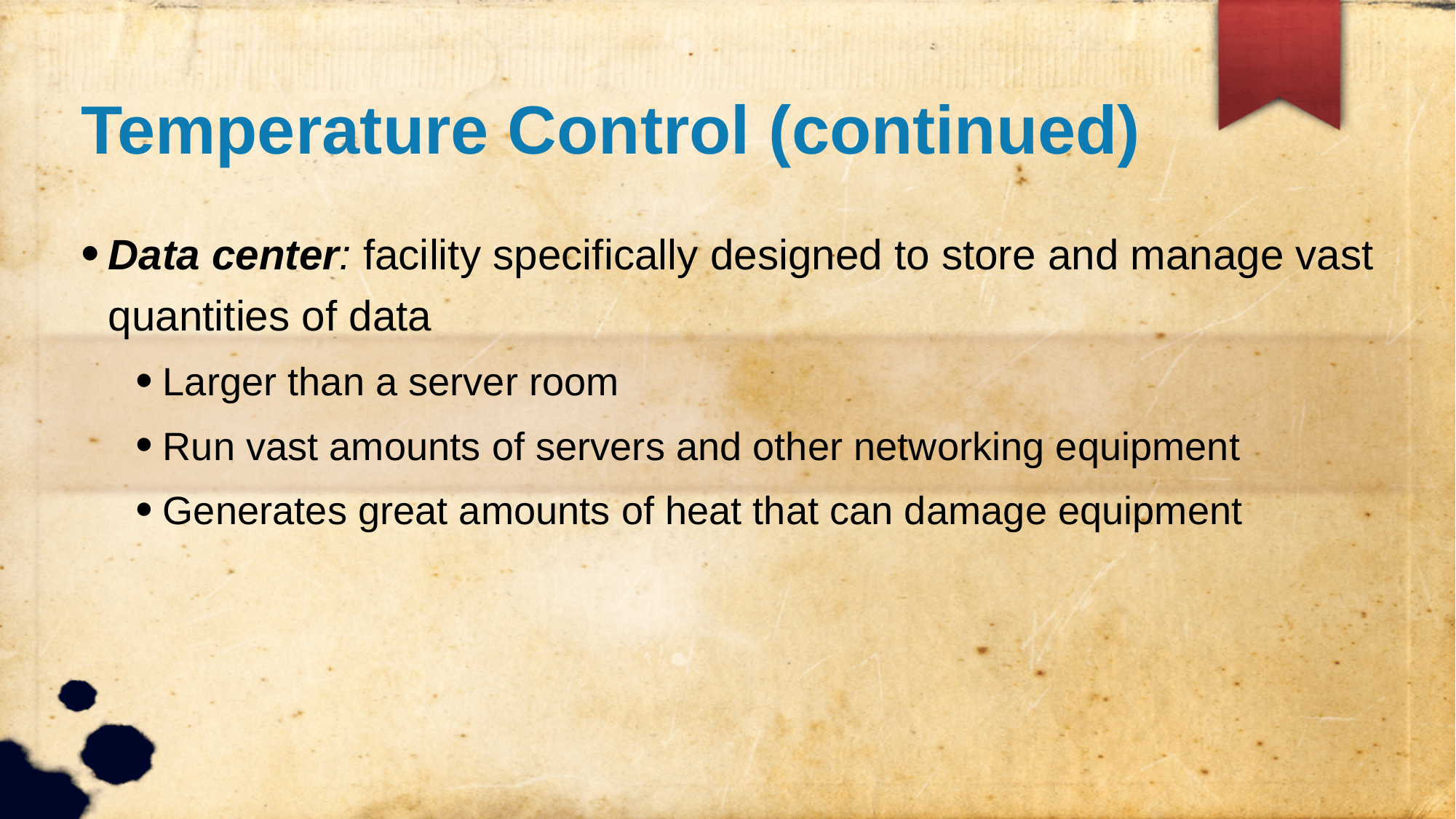

Temperature Control (continued)
Data center: facility specifically designed to store and manage vast quantities of data
Larger than a server room
Run vast amounts of servers and other networking equipment
Generates great amounts of heat that can damage equipment